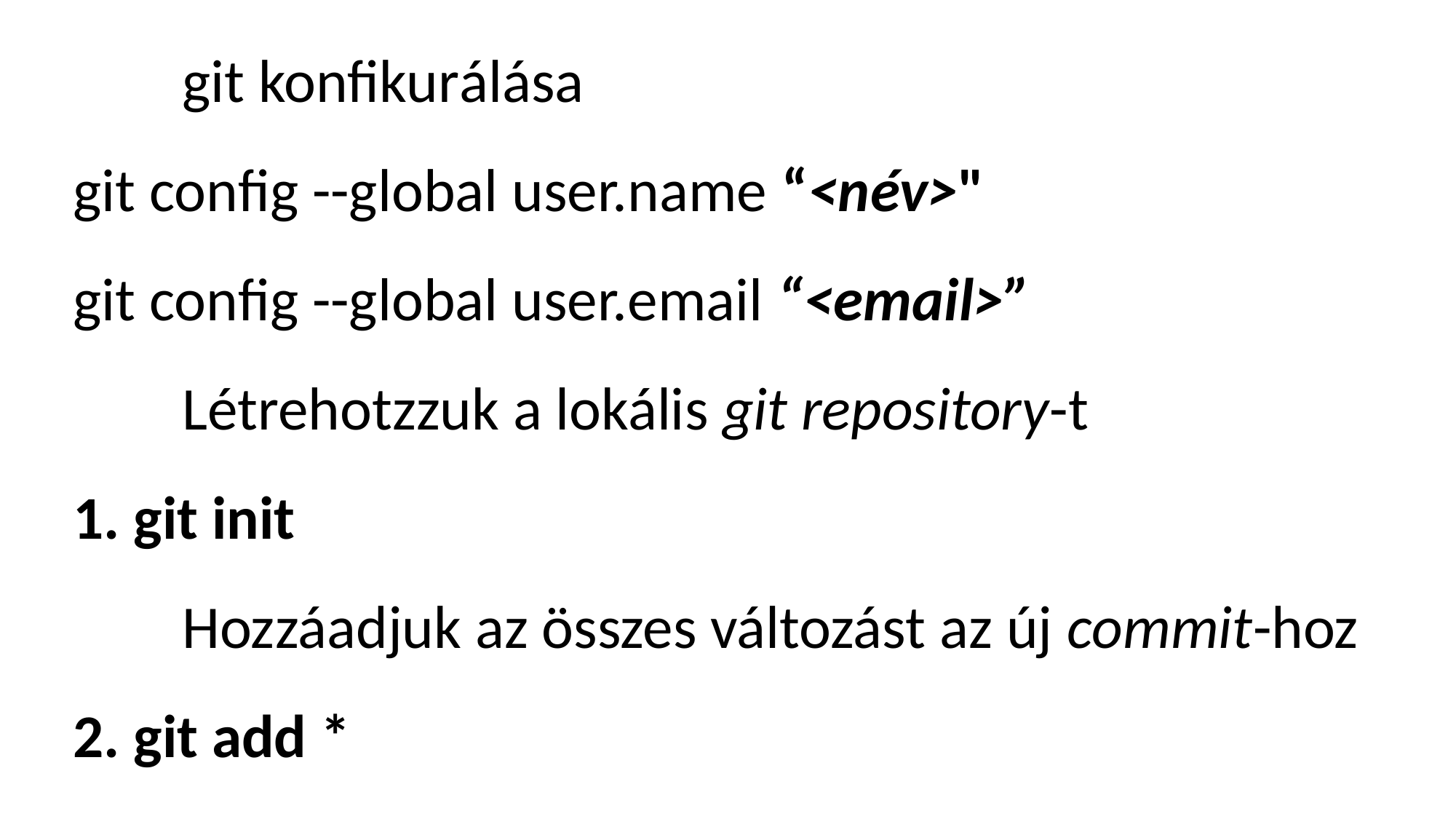

git konfikurálása
git config --global user.name “<név>"
git config --global user.email “<email>”
	Létrehotzzuk a lokális git repository-t
1. git init
	Hozzáadjuk az összes változást az új commit-hoz
2. git add *